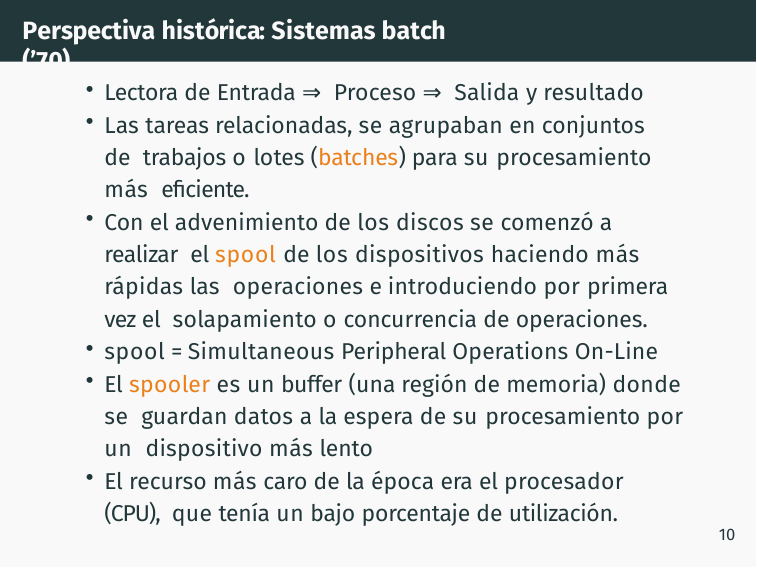

# Perspectiva histórica: Sistemas batch (’70)
Lectora de Entrada ⇒ Proceso ⇒ Salida y resultado
Las tareas relacionadas, se agrupaban en conjuntos de  trabajos o lotes (batches) para su procesamiento más  eficiente.
Con el advenimiento de los discos se comenzó a realizar  el spool de los dispositivos haciendo más rápidas las  operaciones e introduciendo por primera vez el  solapamiento o concurrencia de operaciones.
spool = Simultaneous Peripheral Operations On-Line
El spooler es un buffer (una región de memoria) donde se  guardan datos a la espera de su procesamiento por un  dispositivo más lento
El recurso más caro de la época era el procesador (CPU),  que tenía un bajo porcentaje de utilización.
10